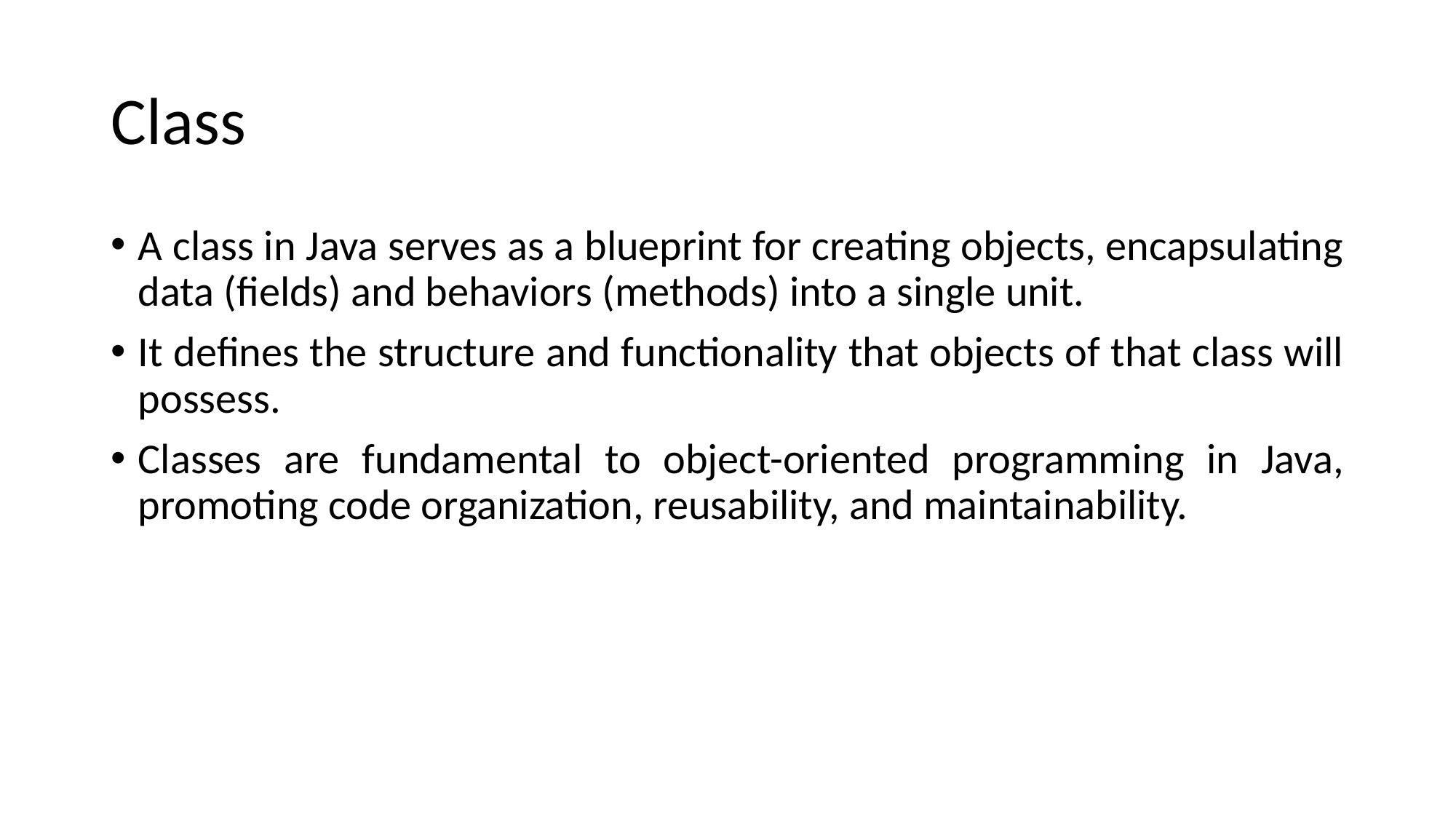

# Class
A class in Java serves as a blueprint for creating objects, encapsulating data (fields) and behaviors (methods) into a single unit.
It defines the structure and functionality that objects of that class will possess.
Classes are fundamental to object-oriented programming in Java, promoting code organization, reusability, and maintainability.